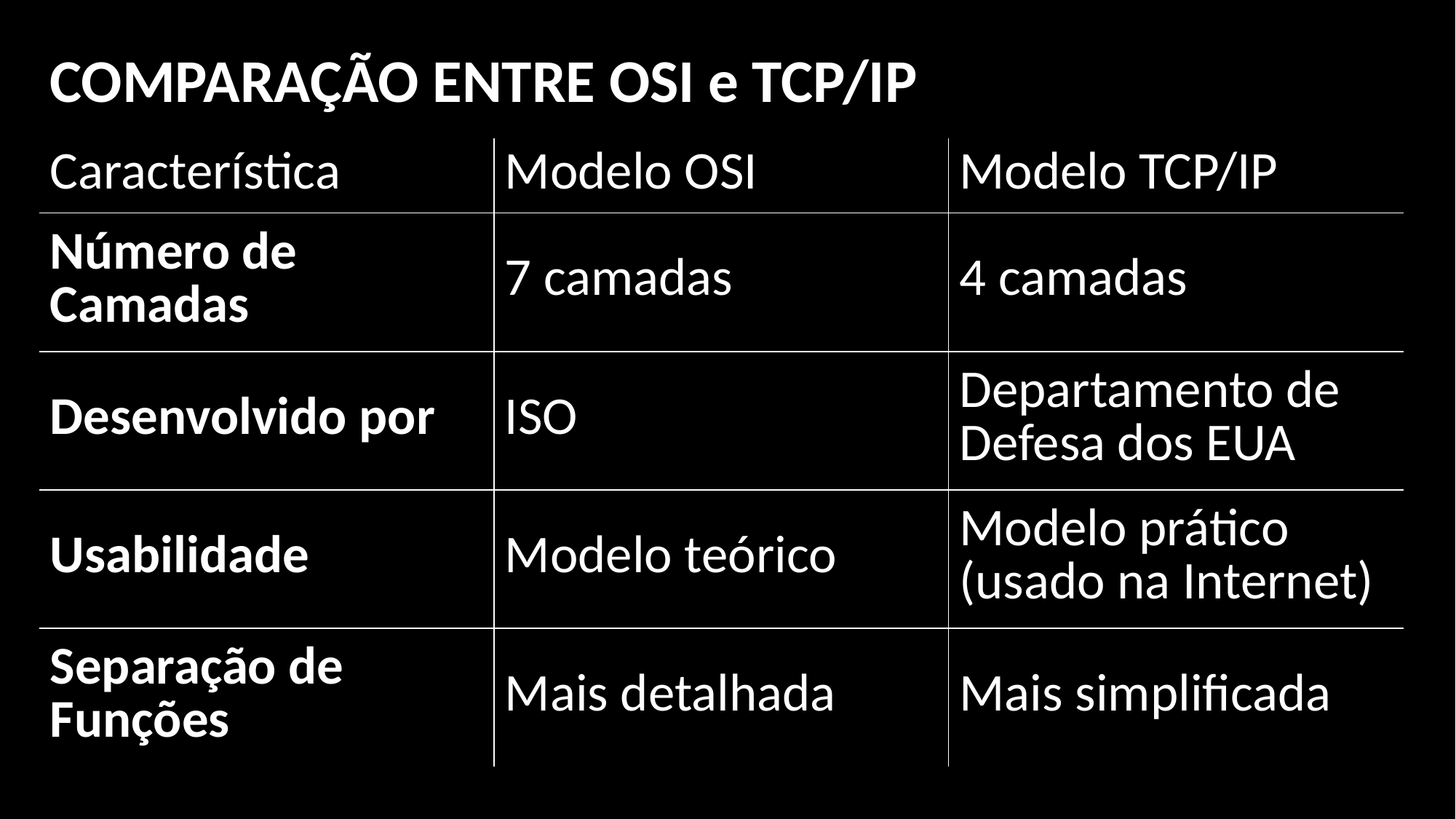

COMPARAÇÃO ENTRE OSI e TCP/IP
| Característica | Modelo OSI | Modelo TCP/IP |
| --- | --- | --- |
| Número de Camadas | 7 camadas | 4 camadas |
| Desenvolvido por | ISO | Departamento de Defesa dos EUA |
| Usabilidade | Modelo teórico | Modelo prático (usado na Internet) |
| Separação de Funções | Mais detalhada | Mais simplificada |